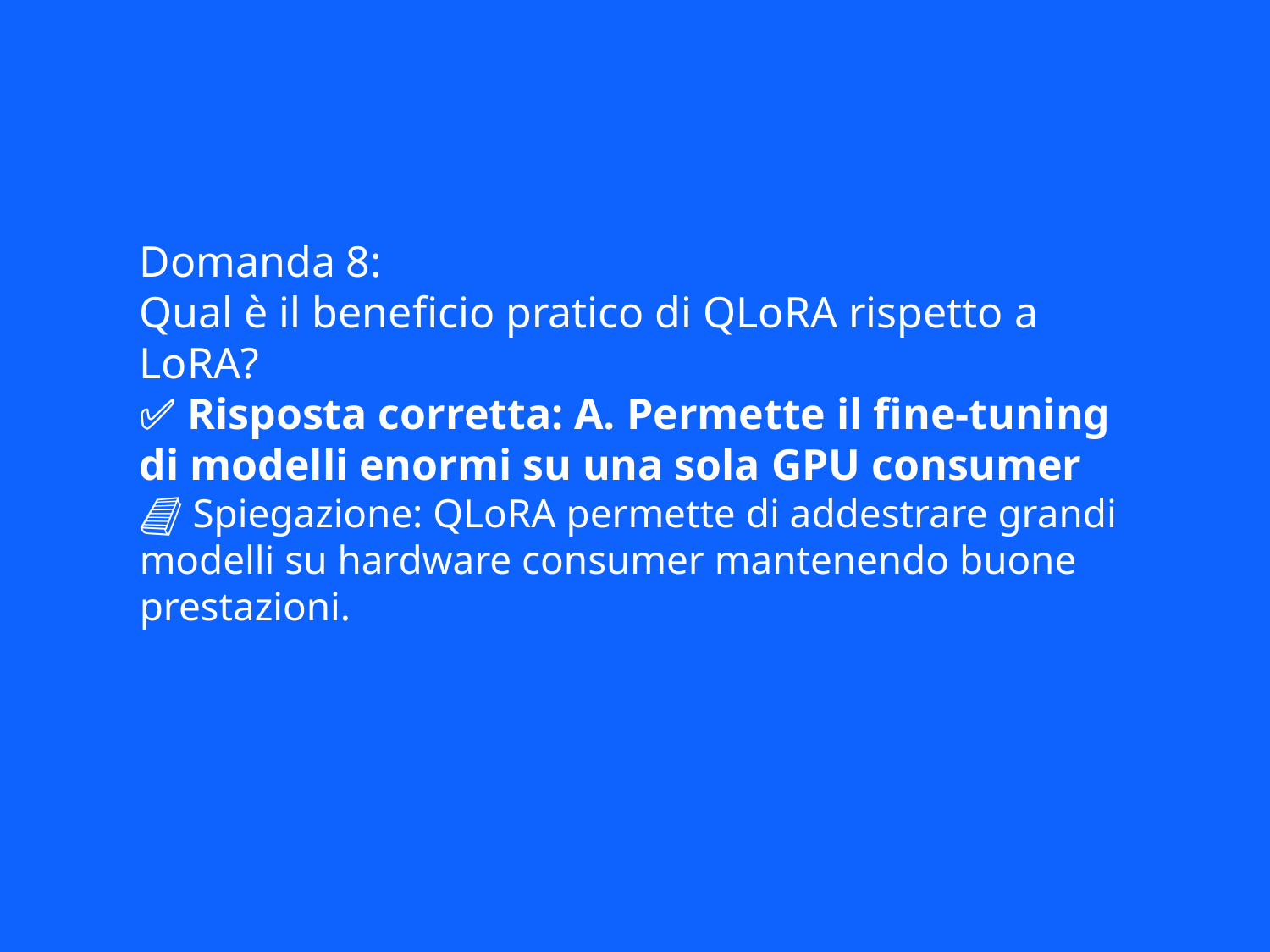

Domanda 8:
Qual è il beneficio pratico di QLoRA rispetto a LoRA?
✅ Risposta corretta: A. Permette il fine-tuning di modelli enormi su una sola GPU consumer
📘 Spiegazione: QLoRA permette di addestrare grandi modelli su hardware consumer mantenendo buone prestazioni.